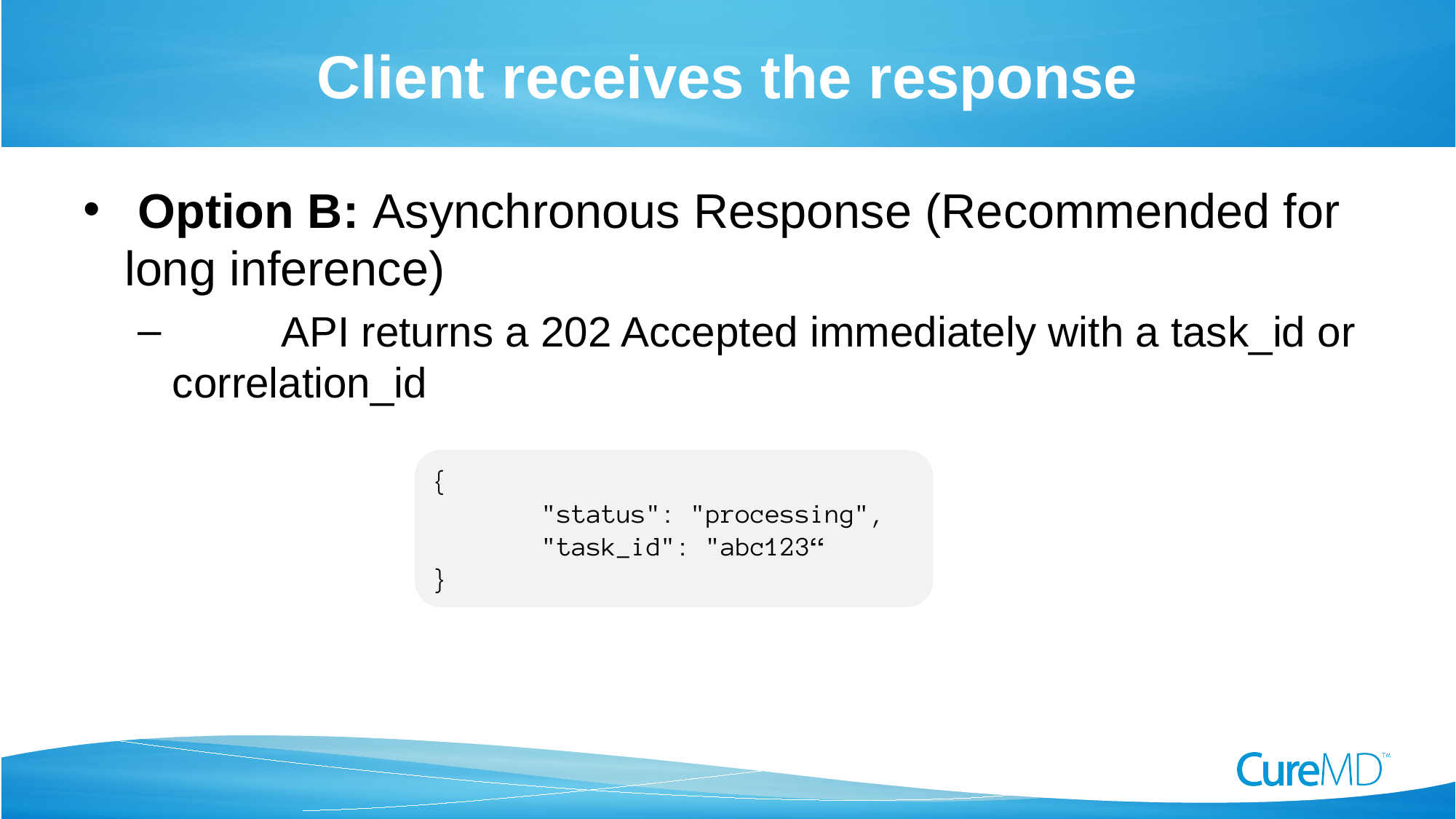

# Client receives the response
 Option B: Asynchronous Response (Recommended for long inference)
	API returns a 202 Accepted immediately with a task_id or correlation_id

{
	"status": "processing",
	"task_id": "abc123“
}